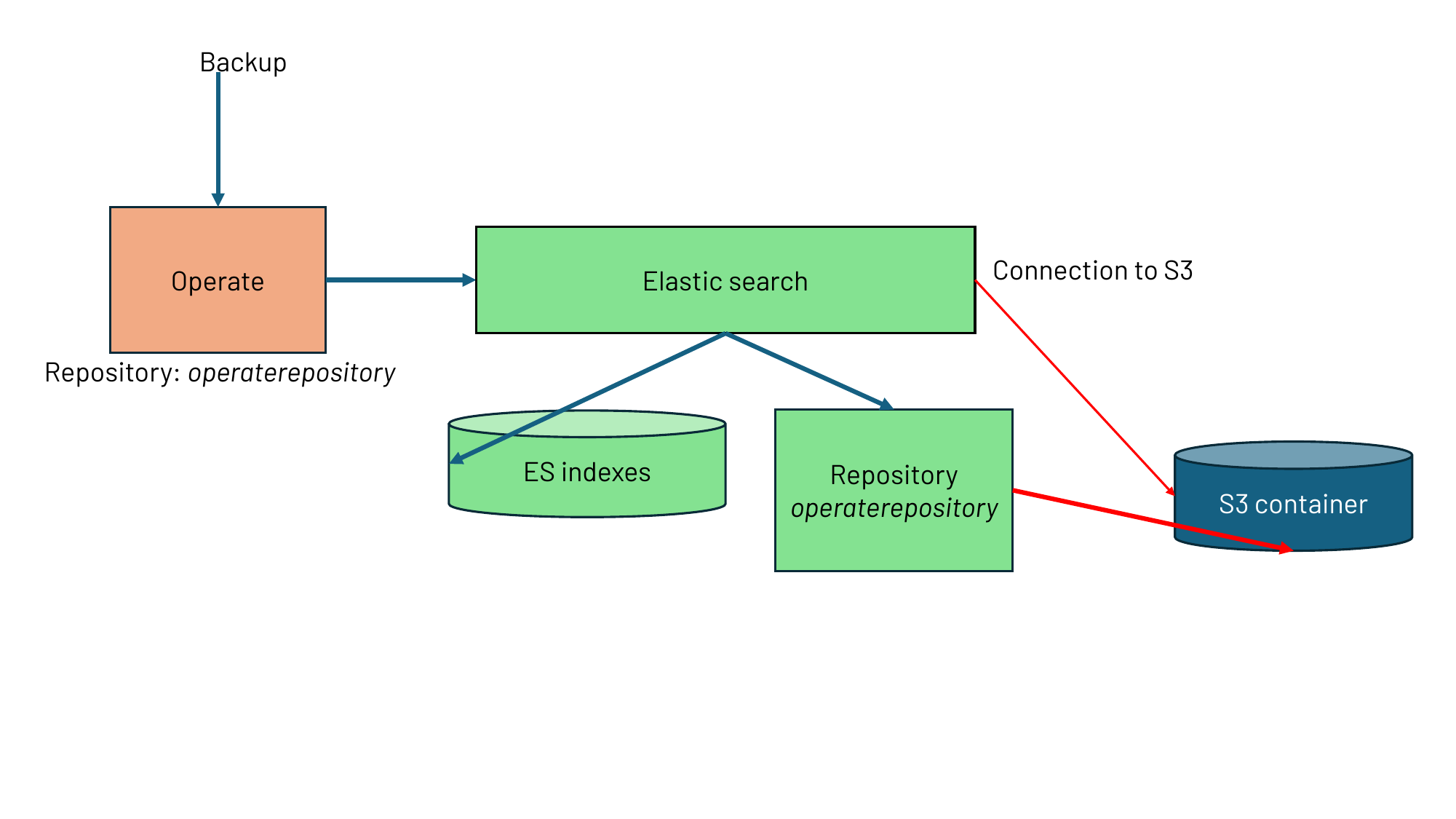

Backup
Operate
Elastic search
Connection to S3
Repository: operaterepository
Repository
operaterepository
ES indexes
S3 container